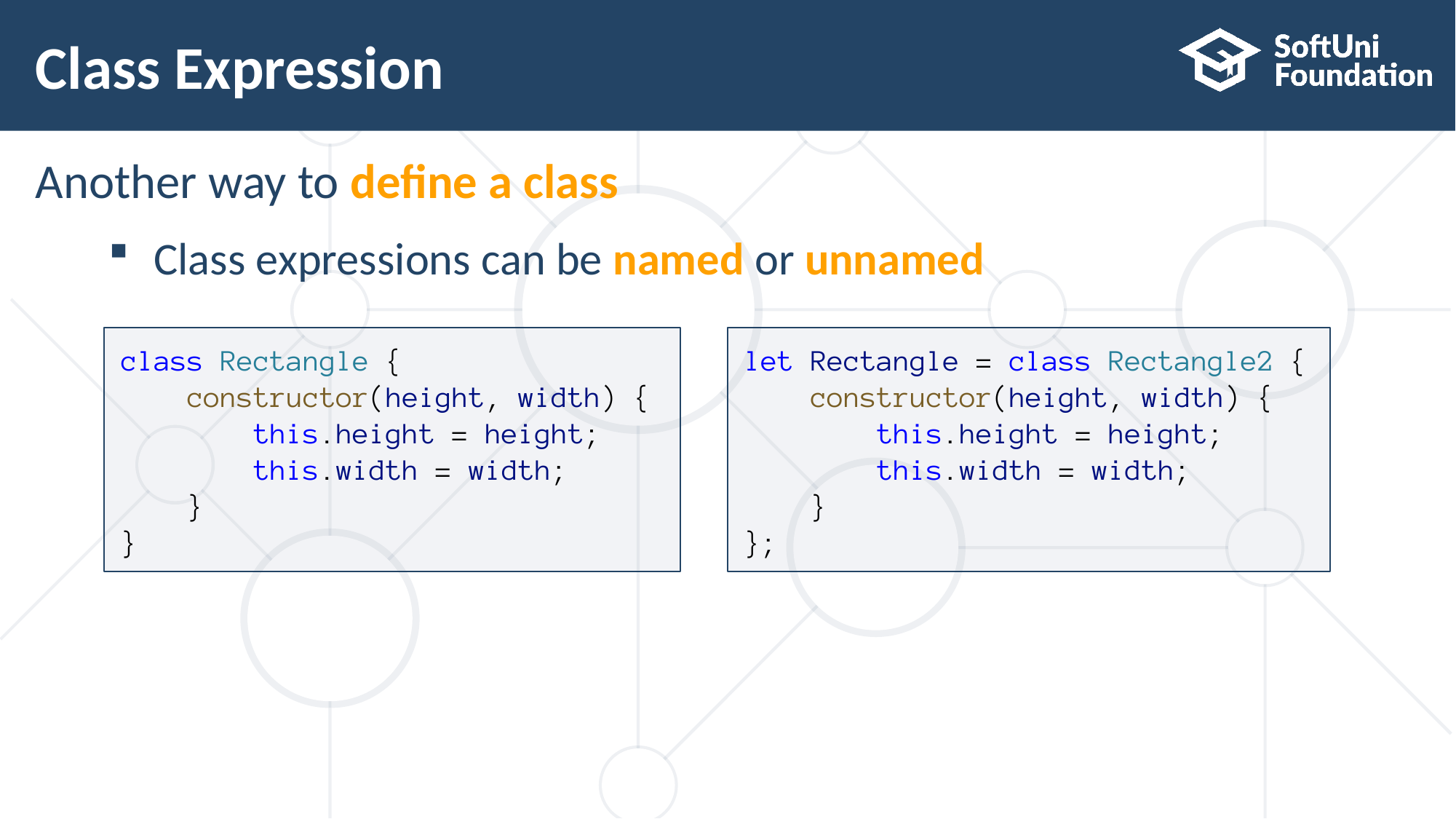

# Class Expression
Another way to define a class
Class expressions can be named or unnamed
class Rectangle {
    constructor(height, width) {
        this.height = height;
        this.width = width;
    }
}
let Rectangle = class Rectangle2 {
    constructor(height, width) {
        this.height = height;
        this.width = width;
    }
};